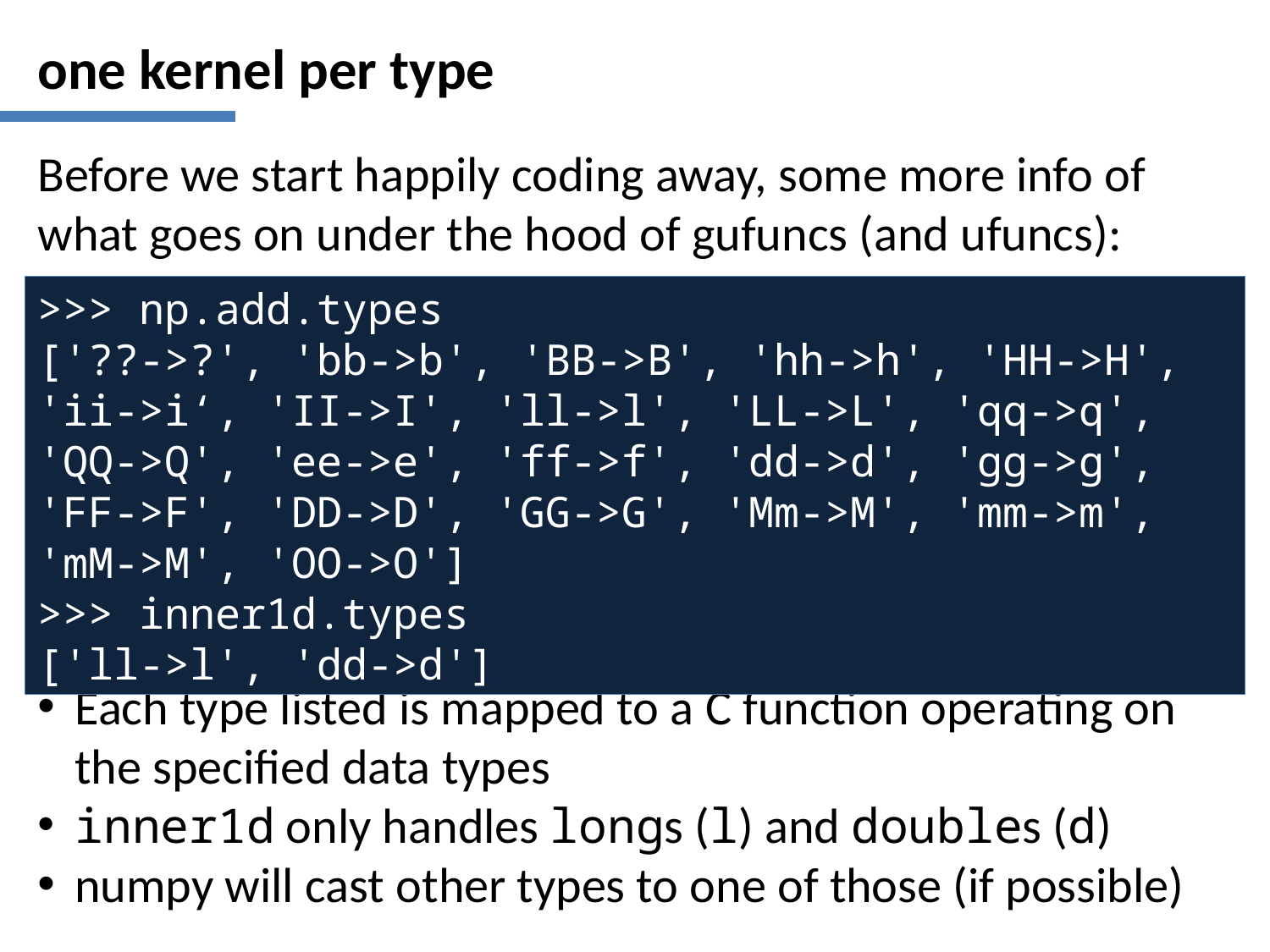

# one kernel per type
Before we start happily coding away, some more info of what goes on under the hood of gufuncs (and ufuncs):

Each type listed is mapped to a C function operating on the specified data types
inner1d only handles longs (l) and doubles (d)
numpy will cast other types to one of those (if possible)
>>> np.add.types
['??->?', 'bb->b', 'BB->B', 'hh->h', 'HH->H', 'ii->i‘, 'II->I', 'll->l', 'LL->L', 'qq->q', 'QQ->Q', 'ee->e', 'ff->f', 'dd->d', 'gg->g', 'FF->F', 'DD->D', 'GG->G', 'Mm->M', 'mm->m', 'mM->M', 'OO->O']
>>> inner1d.types
['ll->l', 'dd->d']